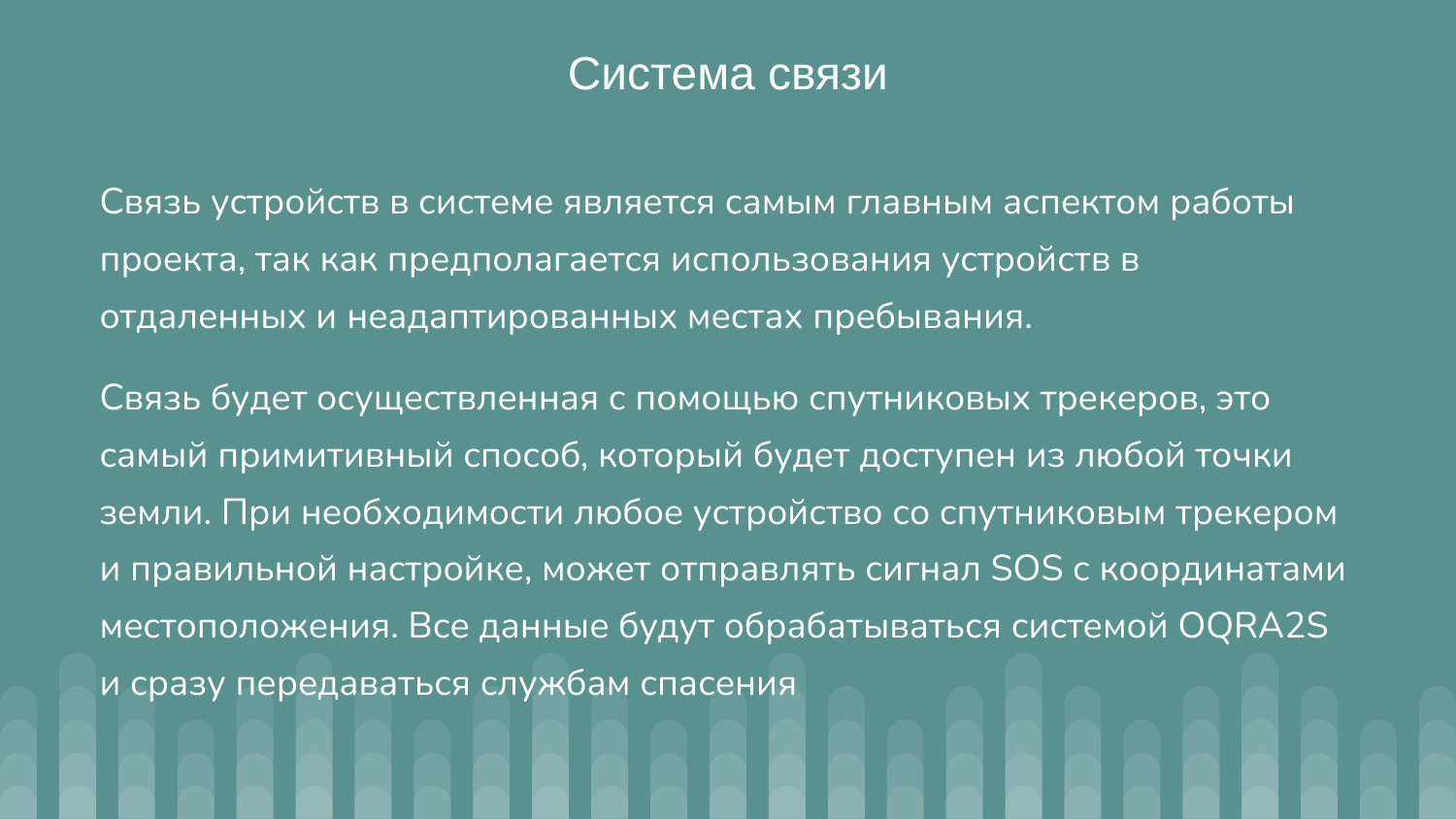

# Система связи
Связь устройств в системе является самым главным аспектом работы проекта, так как предполагается использования устройств в отдаленных и неадаптированных местах пребывания.
Связь будет осуществленная с помощью спутниковых трекеров, это самый примитивный способ, который будет доступен из любой точки земли. При необходимости любое устройство со спутниковым трекером и правильной настройке, может отправлять сигнал SOS с координатами местоположения. Все данные будут обрабатываться системой OQRA2S и сразу передаваться службам спасения